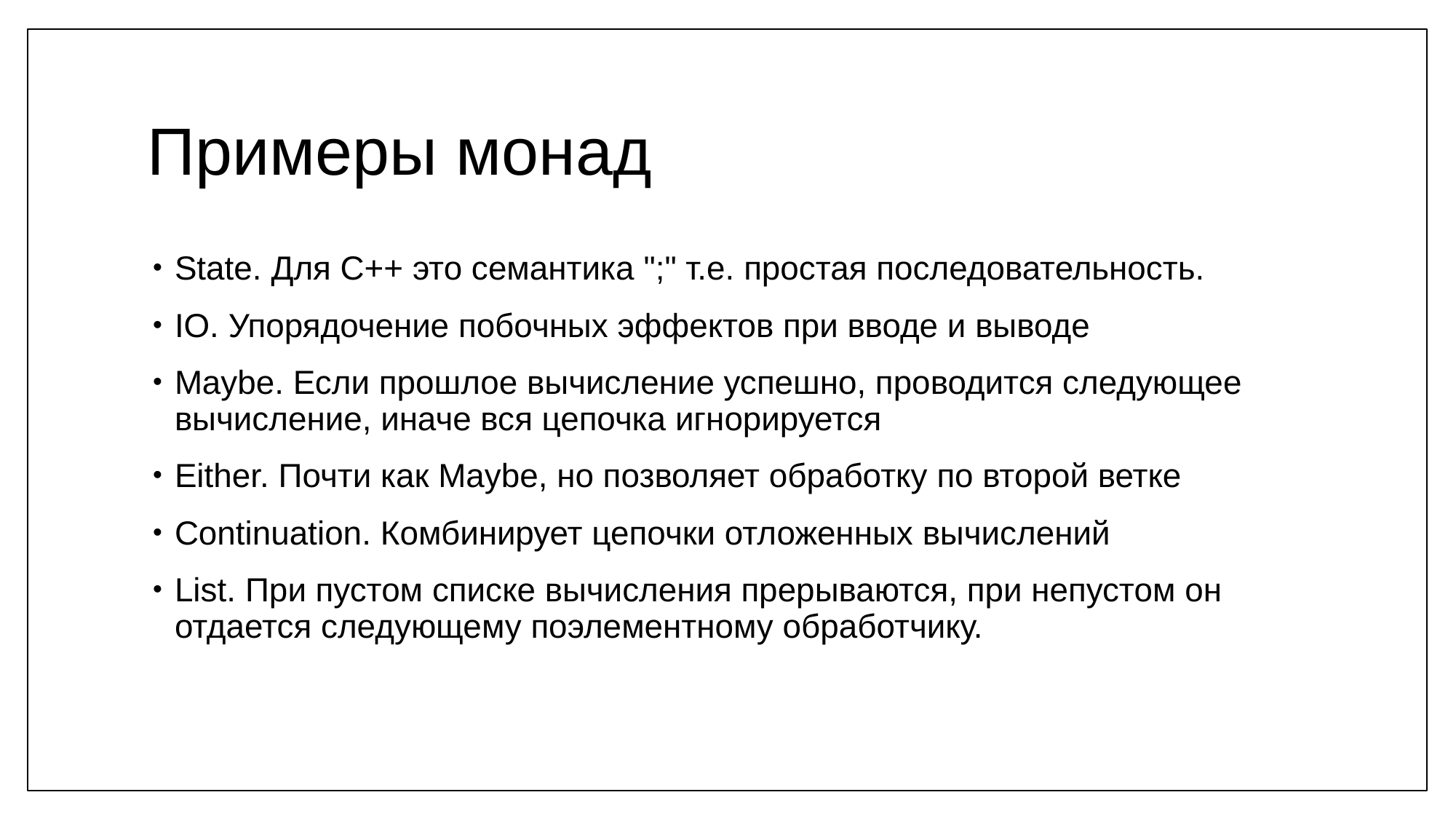

# Примеры монад
State. Для C++ это семантика ";" т.е. простая последовательность.
IO. Упорядочение побочных эффектов при вводе и выводе
Maybe. Если прошлое вычисление успешно, проводится следующее вычисление, иначе вся цепочка игнорируется
Either. Почти как Maybe, но позволяет обработку по второй ветке
Continuation. Комбинирует цепочки отложенных вычислений
List. При пустом списке вычисления прерываются, при непустом он отдается следующему поэлементному обработчику.